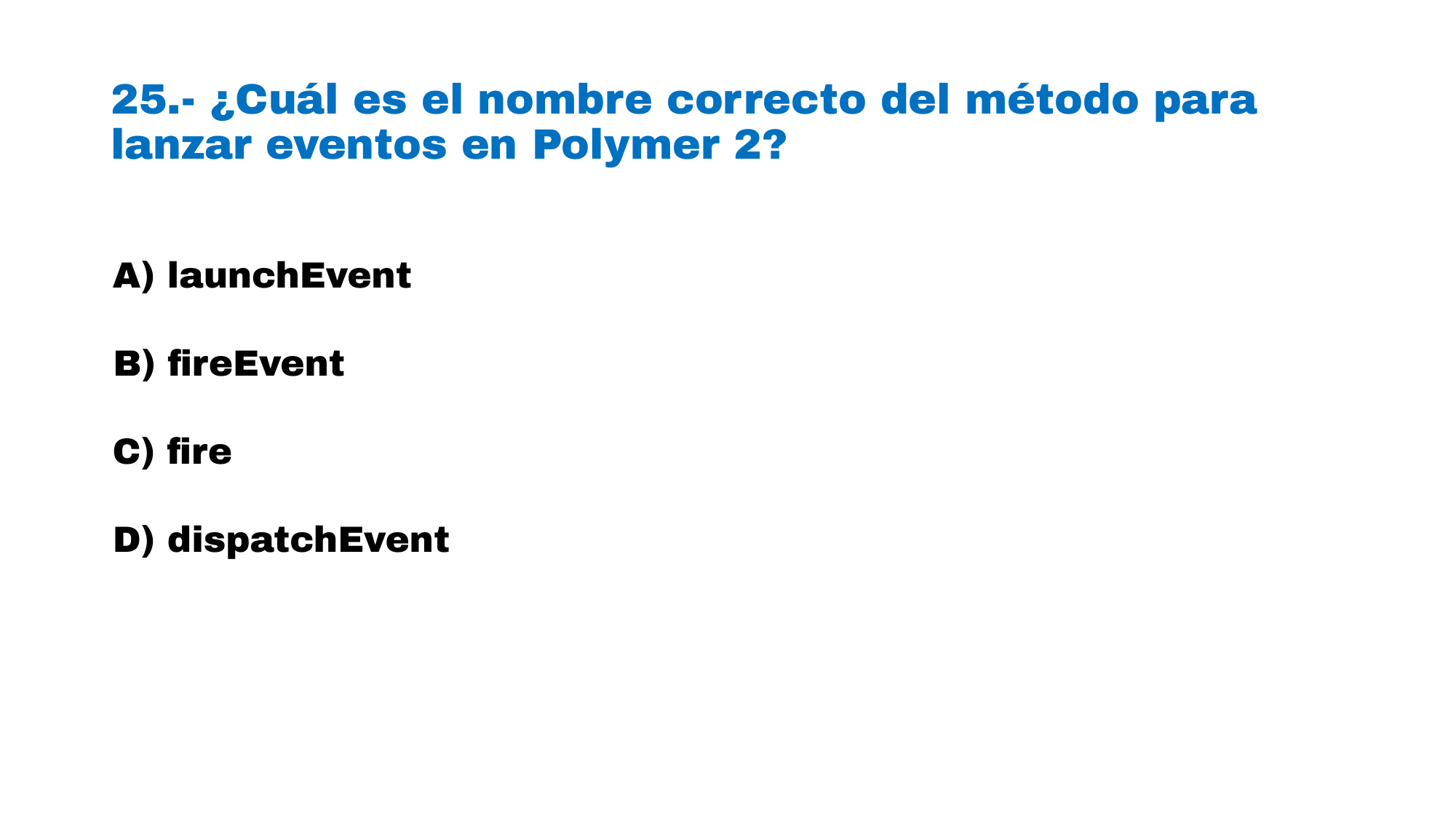

# 25.- ¿Cuál es el nombre correcto del método para lanzar eventos en Polymer 2?
A) launchEvent
B) fireEvent
C) fire
D) dispatchEvent